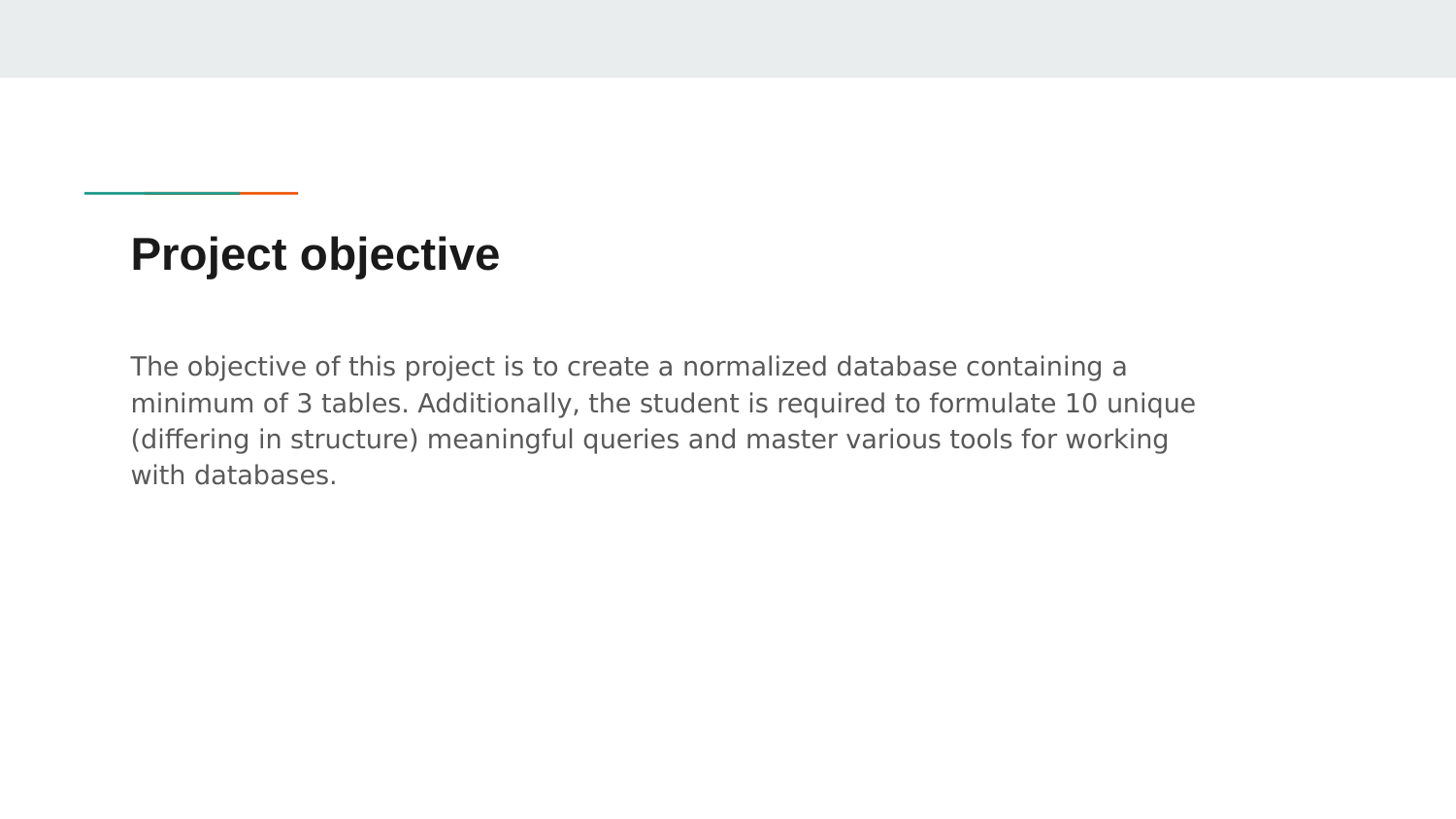

# Project objective
The objective of this project is to create a normalized database containing a minimum of 3 tables. Additionally, the student is required to formulate 10 unique (differing in structure) meaningful queries and master various tools for working with databases.